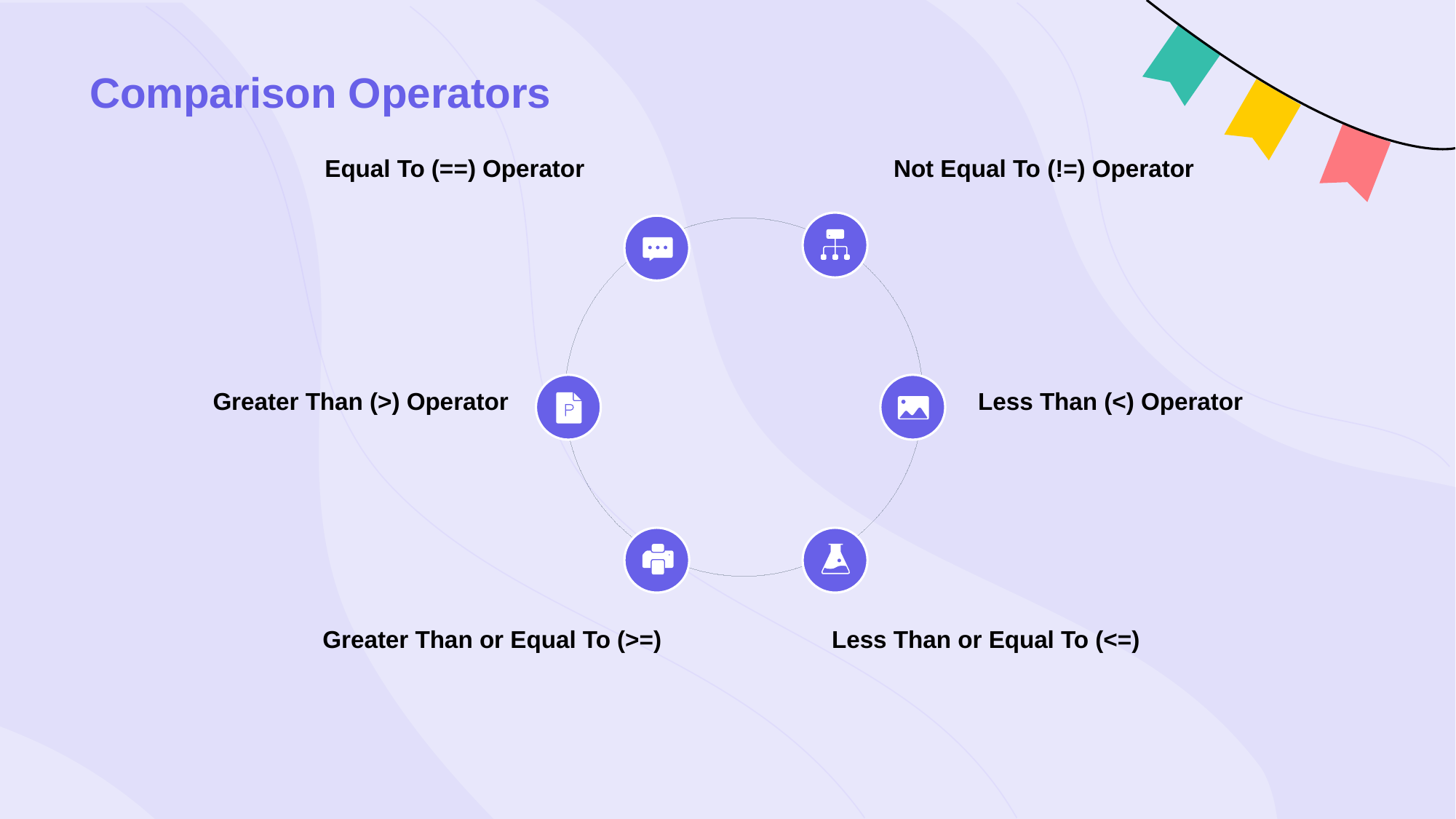

Comparison Operators
Equal To (==) Operator
Not Equal To (!=) Operator

Greater Than (>) Operator
Less Than (<) Operator

Less Than or Equal To (<=)
Greater Than or Equal To (>=)